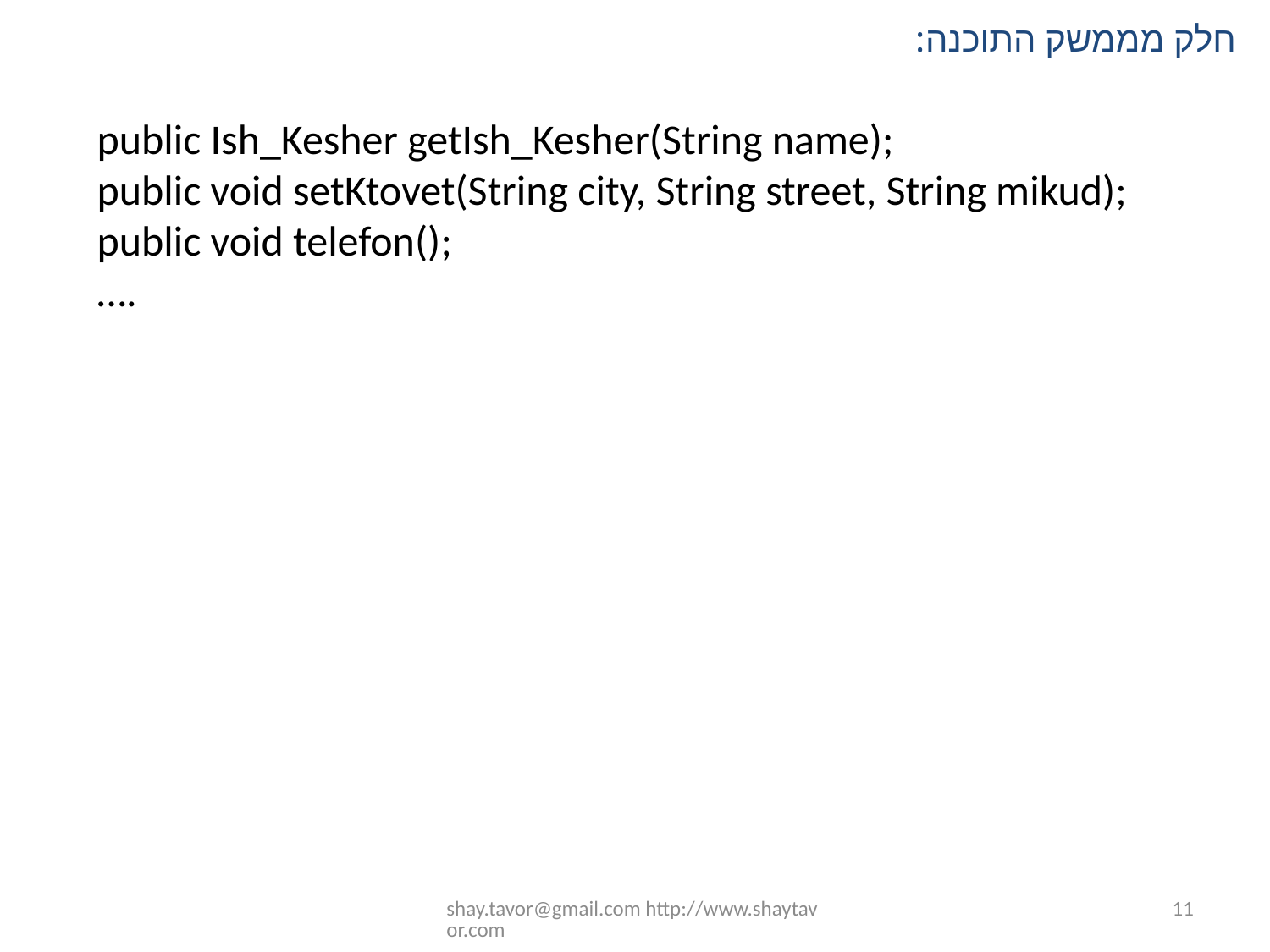

חלק מממשק התוכנה:
public Ish_Kesher getIsh_Kesher(String name);
public void setKtovet(String city, String street, String mikud);
public void telefon();
….
shay.tavor@gmail.com http://www.shaytavor.com
11